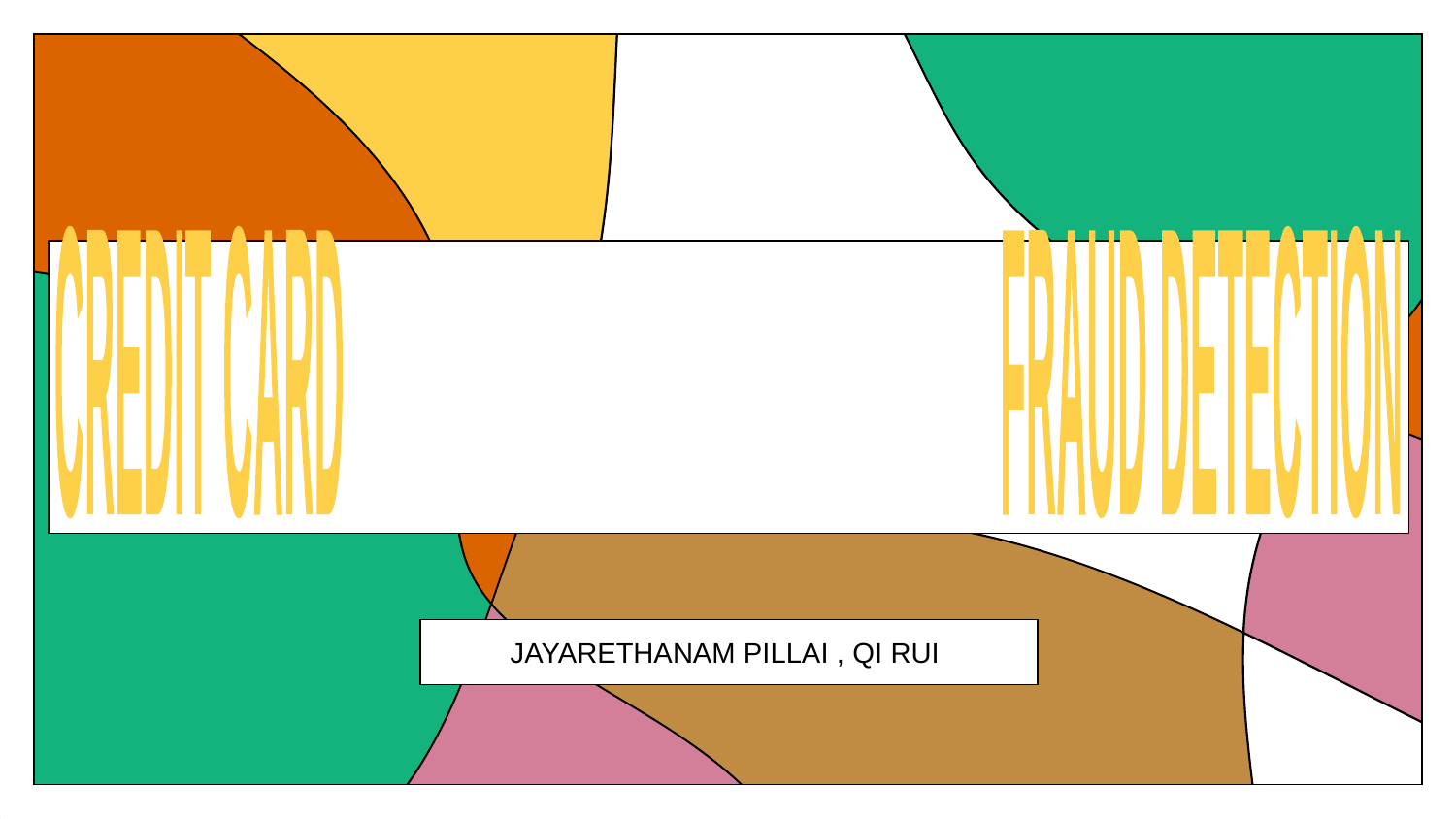

CREDIT CARD
FRAUD DETECTION

JAYARETHANAM PILLAI , QI RUI